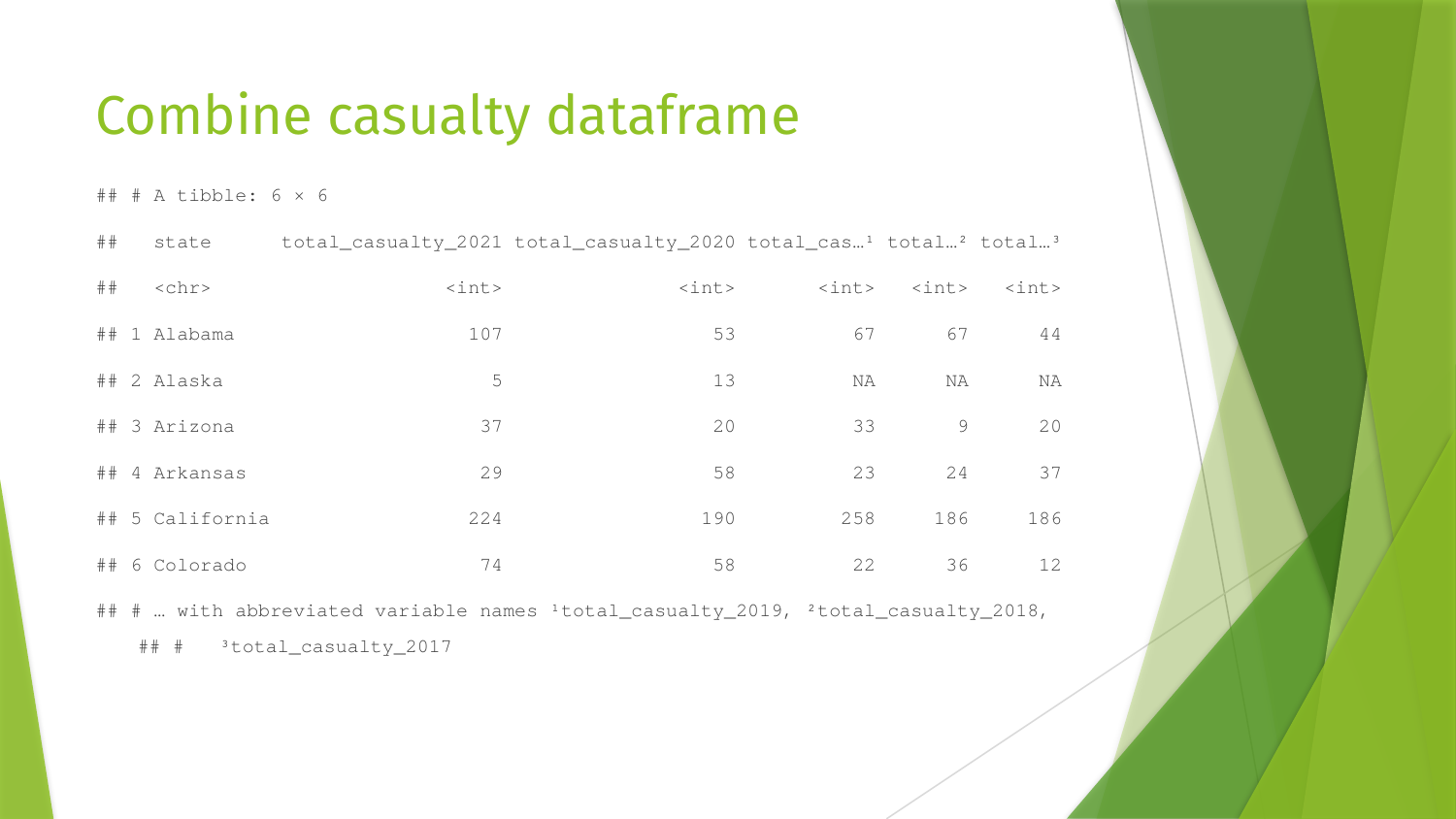

# Combine casualty dataframe
## # A tibble: 6 × 6
##   state      total_casualty_2021 total_casualty_2020 total_cas…¹ total…² total…³
##   <chr>                    <int>               <int>       <int>   <int>   <int>
## 1 Alabama                    107                  53          67      67      44
## 2 Alaska                       5                  13          NA      NA      NA
## 3 Arizona                     37                  20          33       9      20
## 4 Arkansas                    29                  58          23      24      37
## 5 California                 224                 190         258     186     186
## 6 Colorado                    74                  58          22      36      12
## # … with abbreviated variable names ¹​total_casualty_2019, ²​total_casualty_2018,
## #   ³​total_casualty_2017